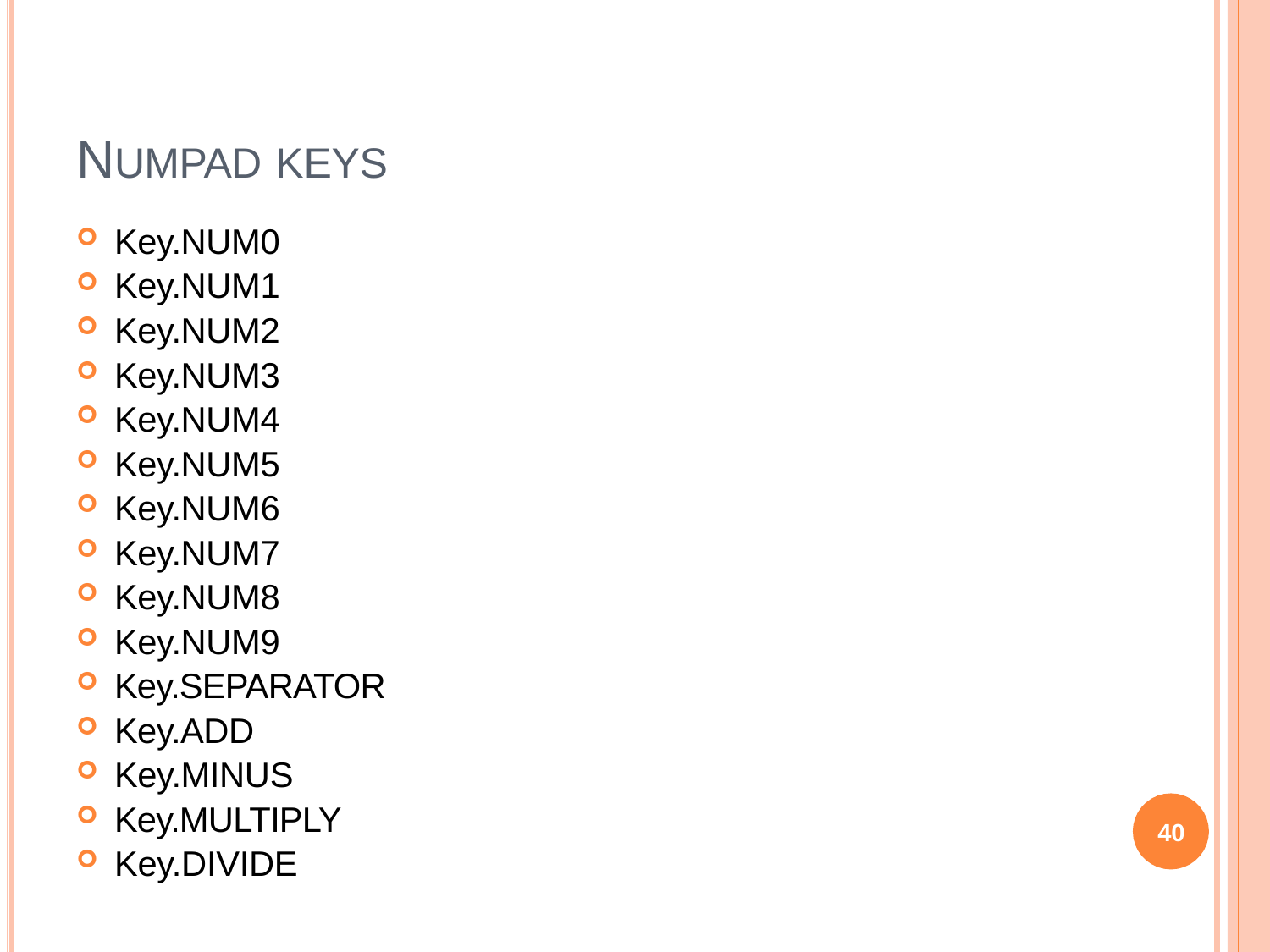

# NUMPAD KEYS
Key.NUM0
Key.NUM1
Key.NUM2
Key.NUM3
Key.NUM4
Key.NUM5
Key.NUM6
Key.NUM7
Key.NUM8
Key.NUM9
Key.SEPARATOR
Key.ADD
Key.MINUS
Key.MULTIPLY
Key.DIVIDE
40